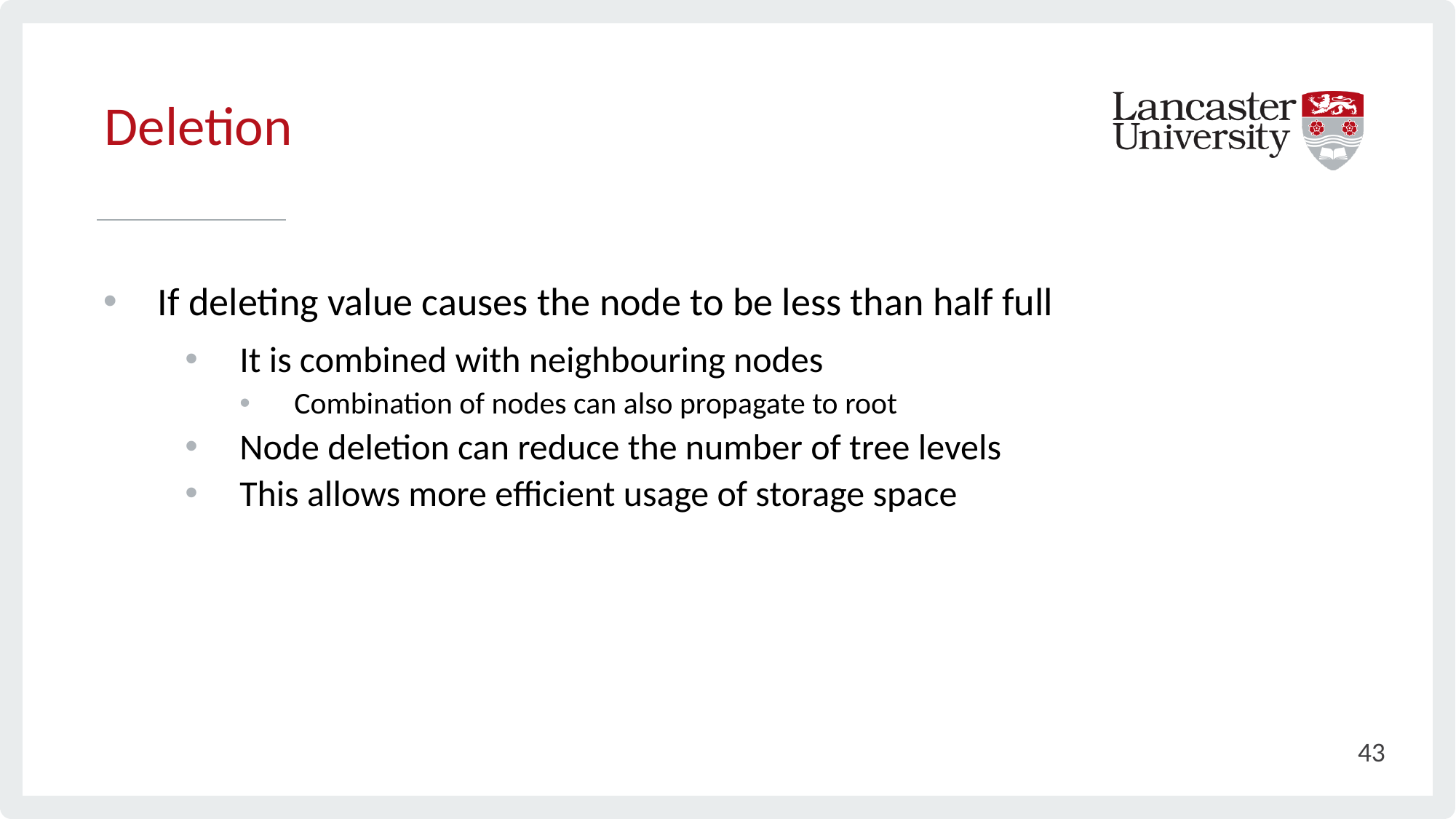

# Deletion
If deleting value causes the node to be less than half full
It is combined with neighbouring nodes
Combination of nodes can also propagate to root
Node deletion can reduce the number of tree levels
This allows more efficient usage of storage space

43